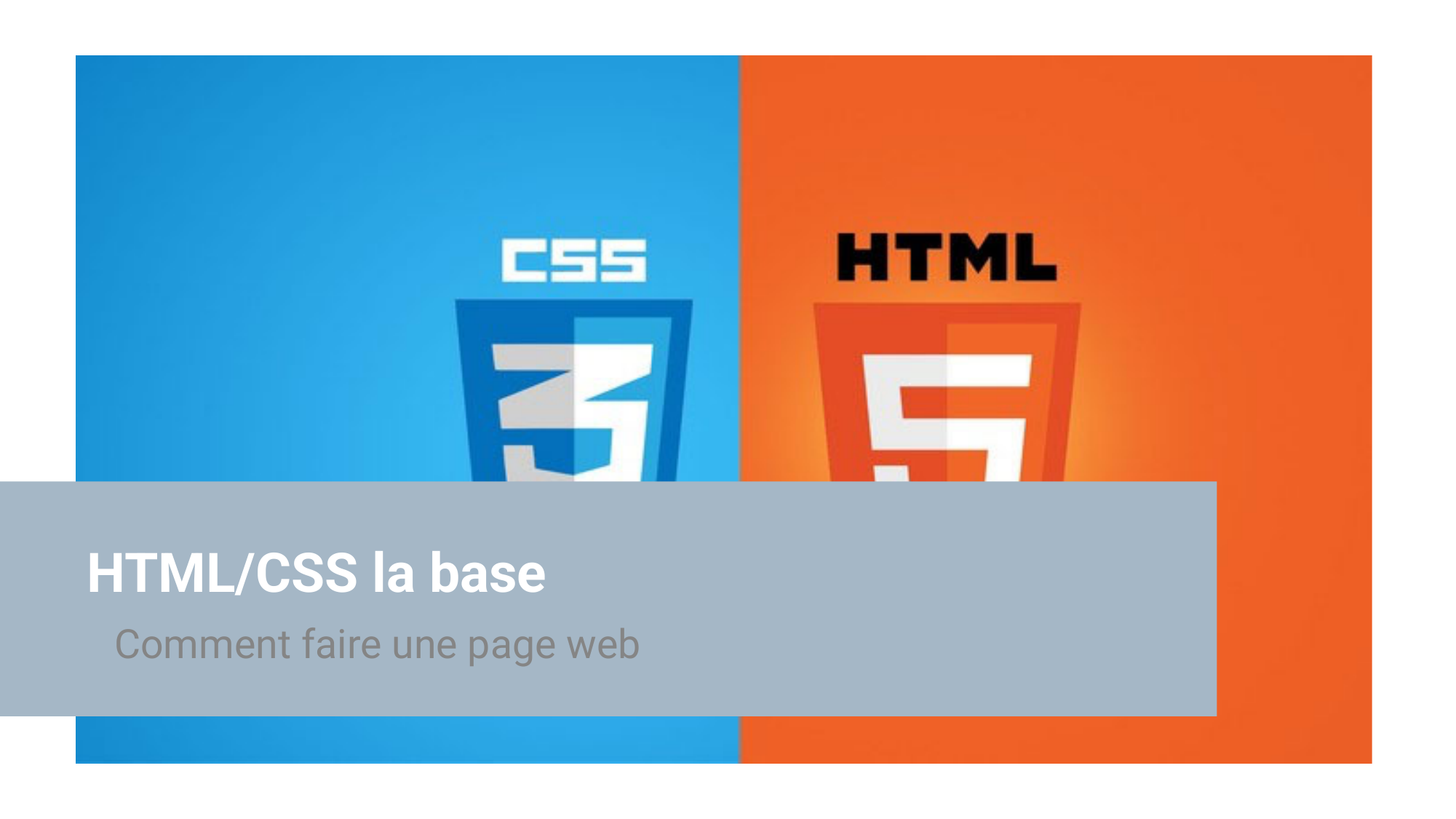

# HTML/CSS la base
Comment faire une page web